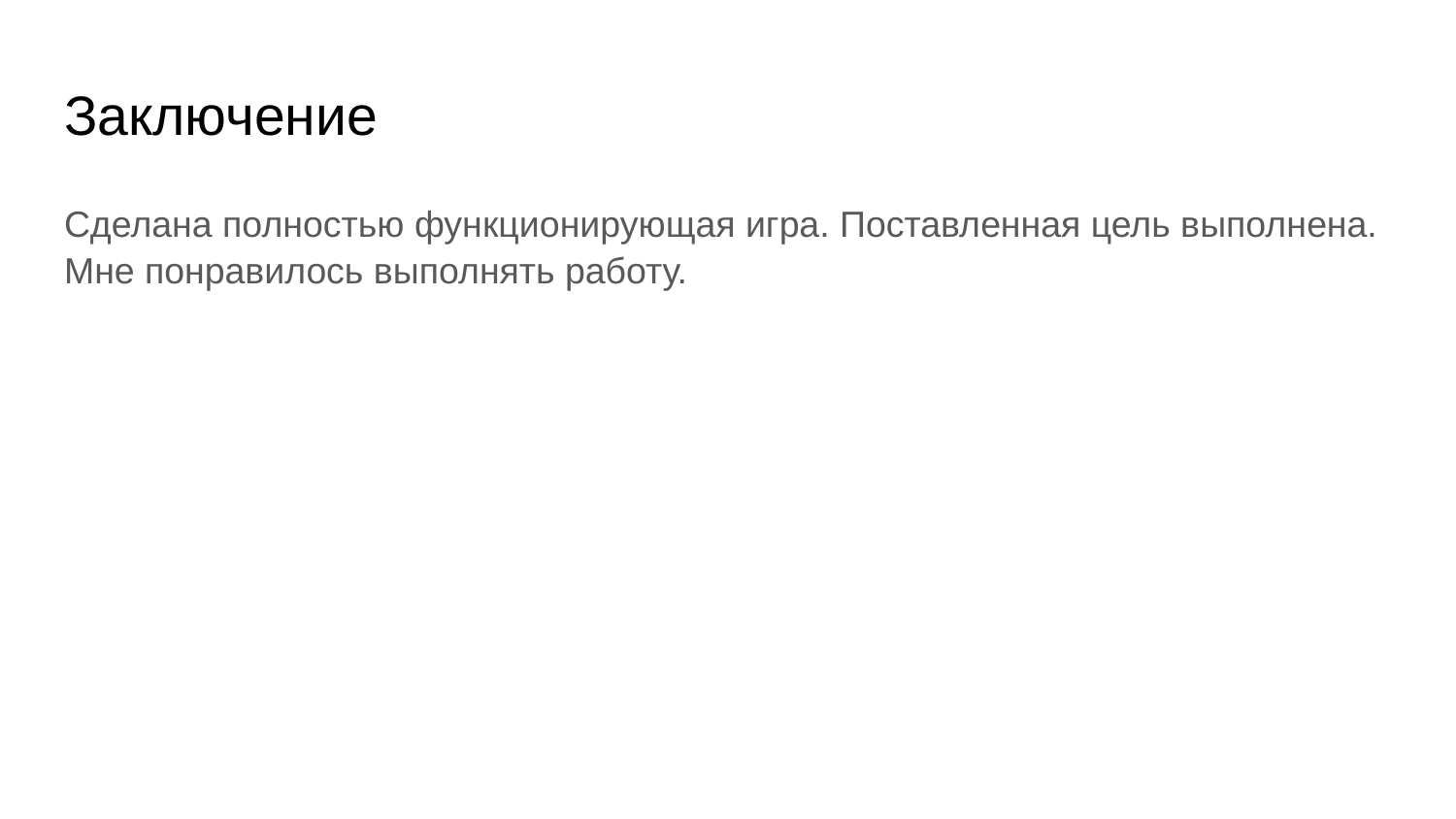

# Заключение
Сделана полностью функционирующая игра. Поставленная цель выполнена. Мне понравилось выполнять работу.